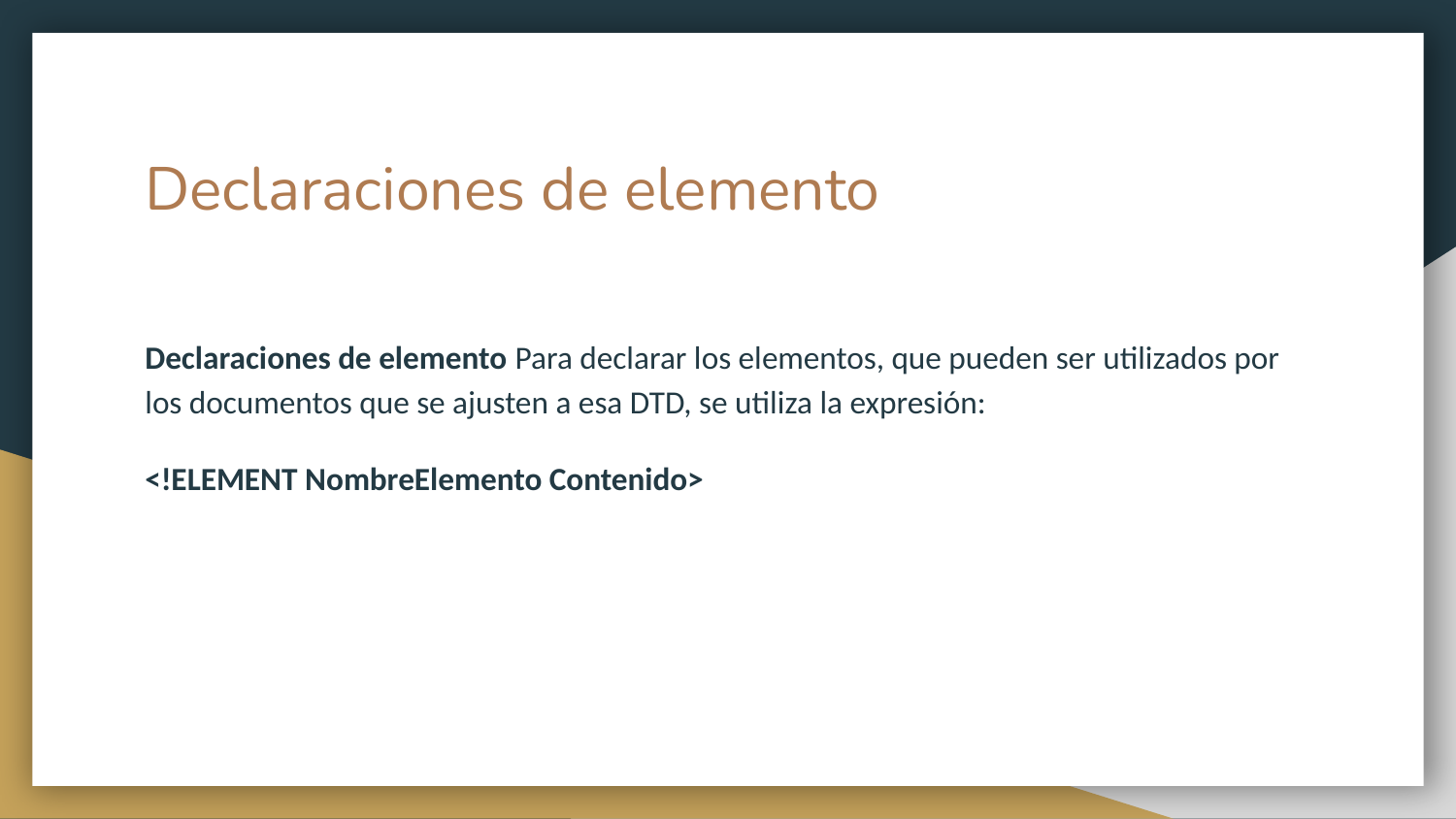

# Declaraciones de elemento
Declaraciones de elemento Para declarar los elementos, que pueden ser utilizados por los documentos que se ajusten a esa DTD, se utiliza la expresión:
<!ELEMENT NombreElemento Contenido>